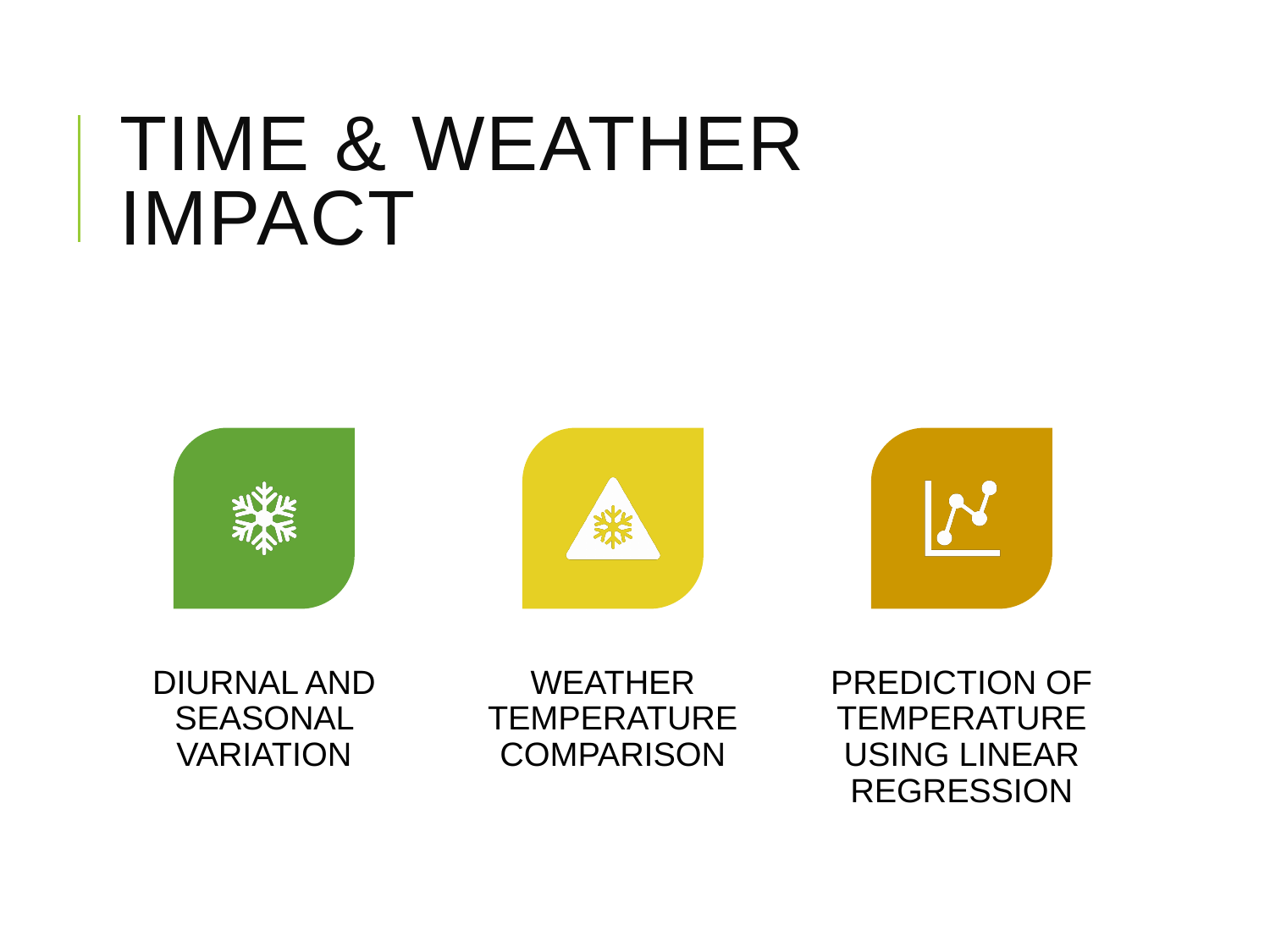

# Time & Weather Impact
Diurnal and seasonal variation
Weather temperature comparison
Prediction of temperature using linear regression